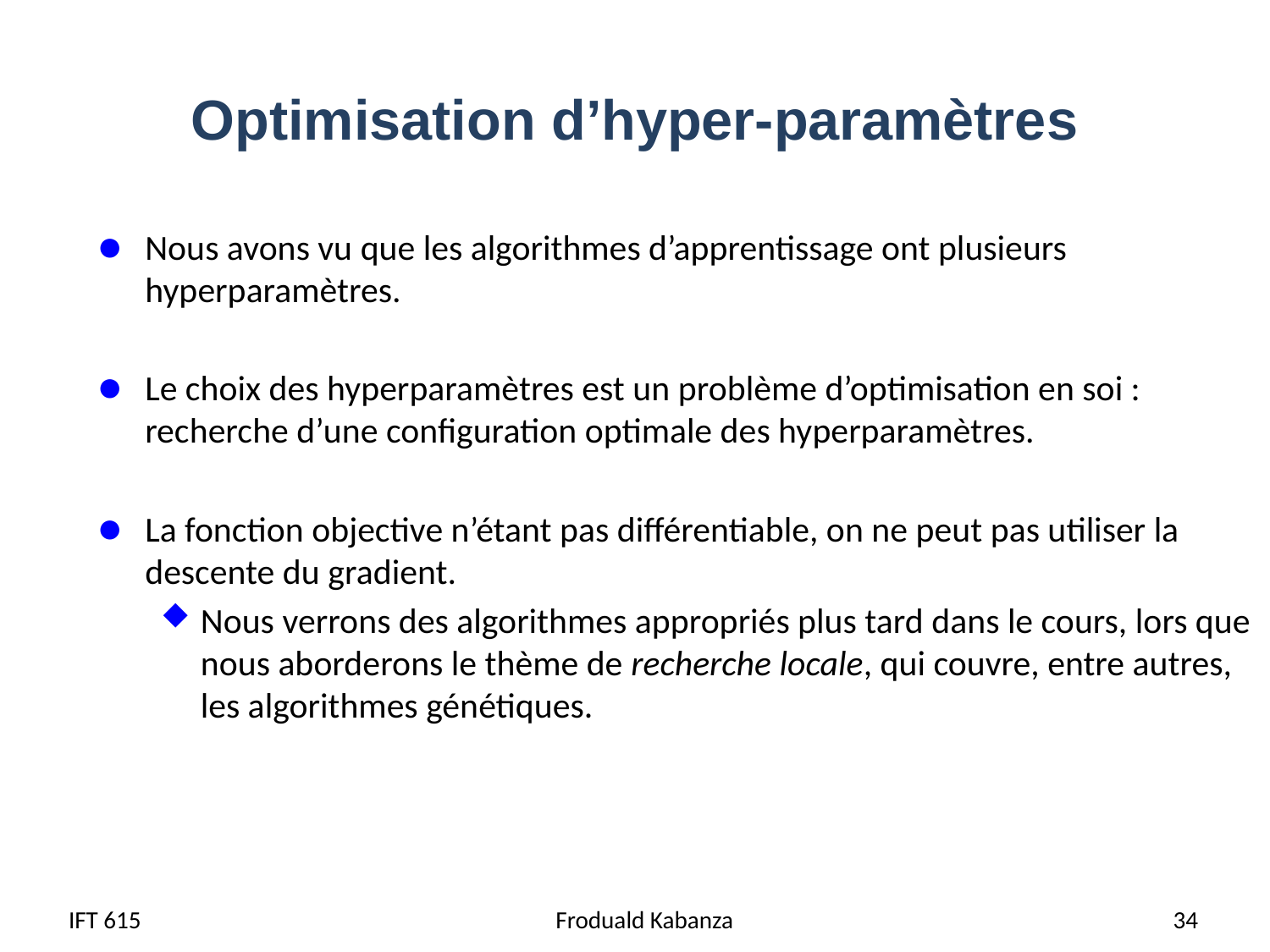

# Optimisation d’hyper-paramètres
Nous avons vu que les algorithmes d’apprentissage ont plusieurs hyperparamètres.

Le choix des hyperparamètres est un problème d’optimisation en soi : recherche d’une configuration optimale des hyperparamètres.

La fonction objective n’étant pas différentiable, on ne peut pas utiliser la descente du gradient.
Nous verrons des algorithmes appropriés plus tard dans le cours, lors que nous aborderons le thème de recherche locale, qui couvre, entre autres, les algorithmes génétiques.
IFT 615
 Froduald Kabanza
34